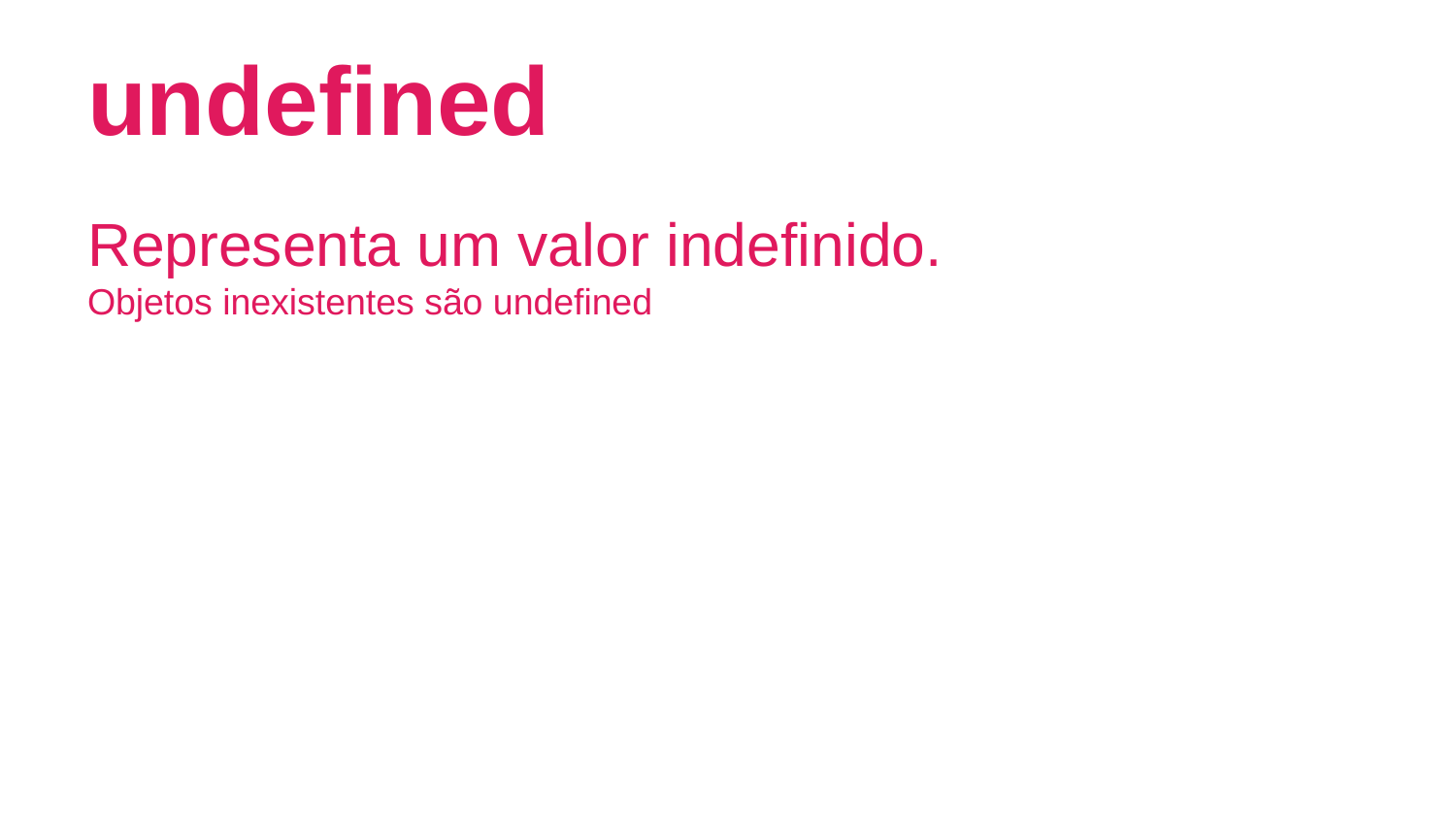

# undefined
Representa um valor indefinido.
Objetos inexistentes são undefined